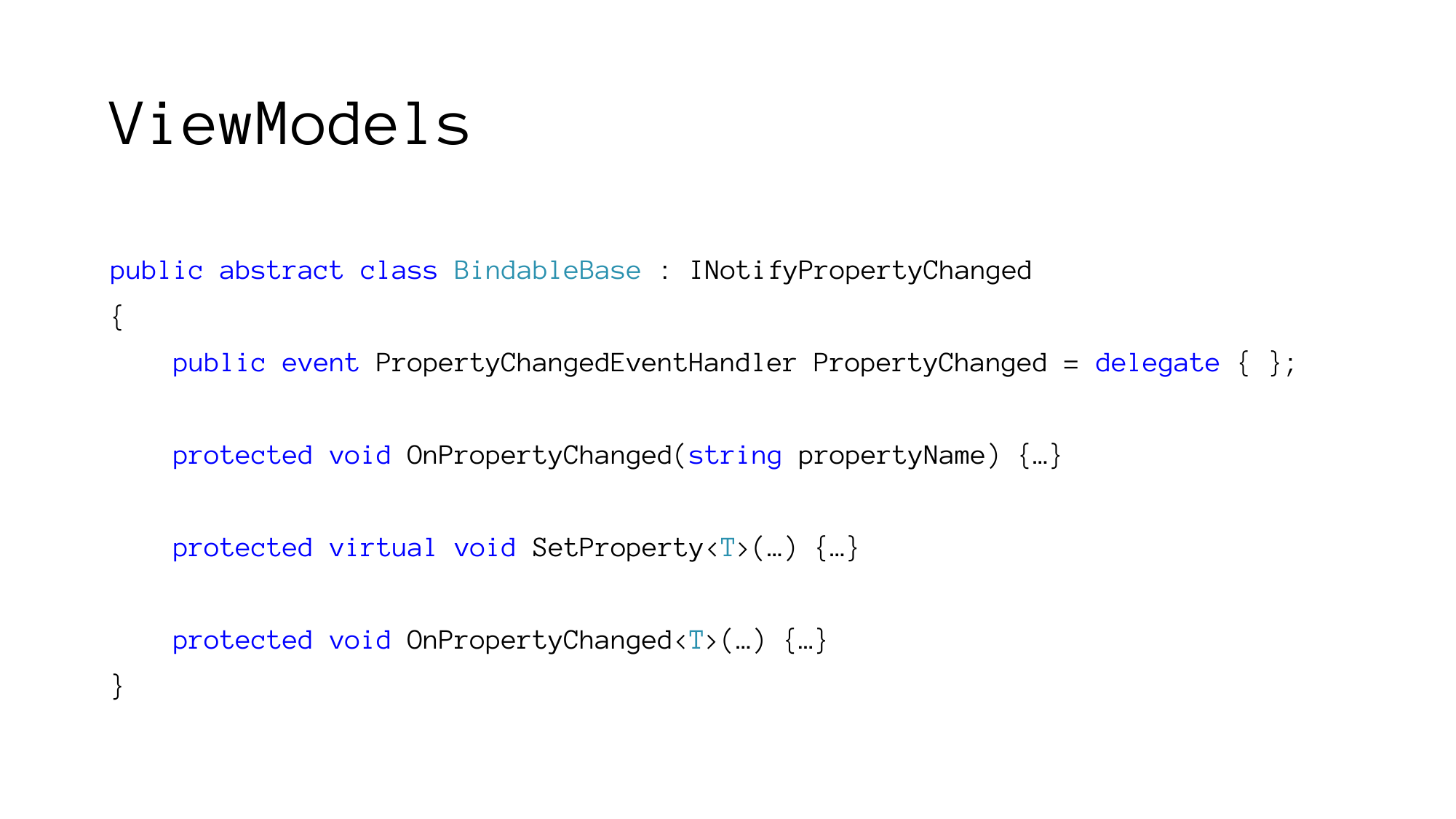

# ViewModels
public abstract class BindableBase : INotifyPropertyChanged
{
    public event PropertyChangedEventHandler PropertyChanged = delegate { };

    protected void OnPropertyChanged(string propertyName) {…}

    protected virtual void SetProperty<T>(…) {…}

    protected void OnPropertyChanged<T>(…) {…}
}